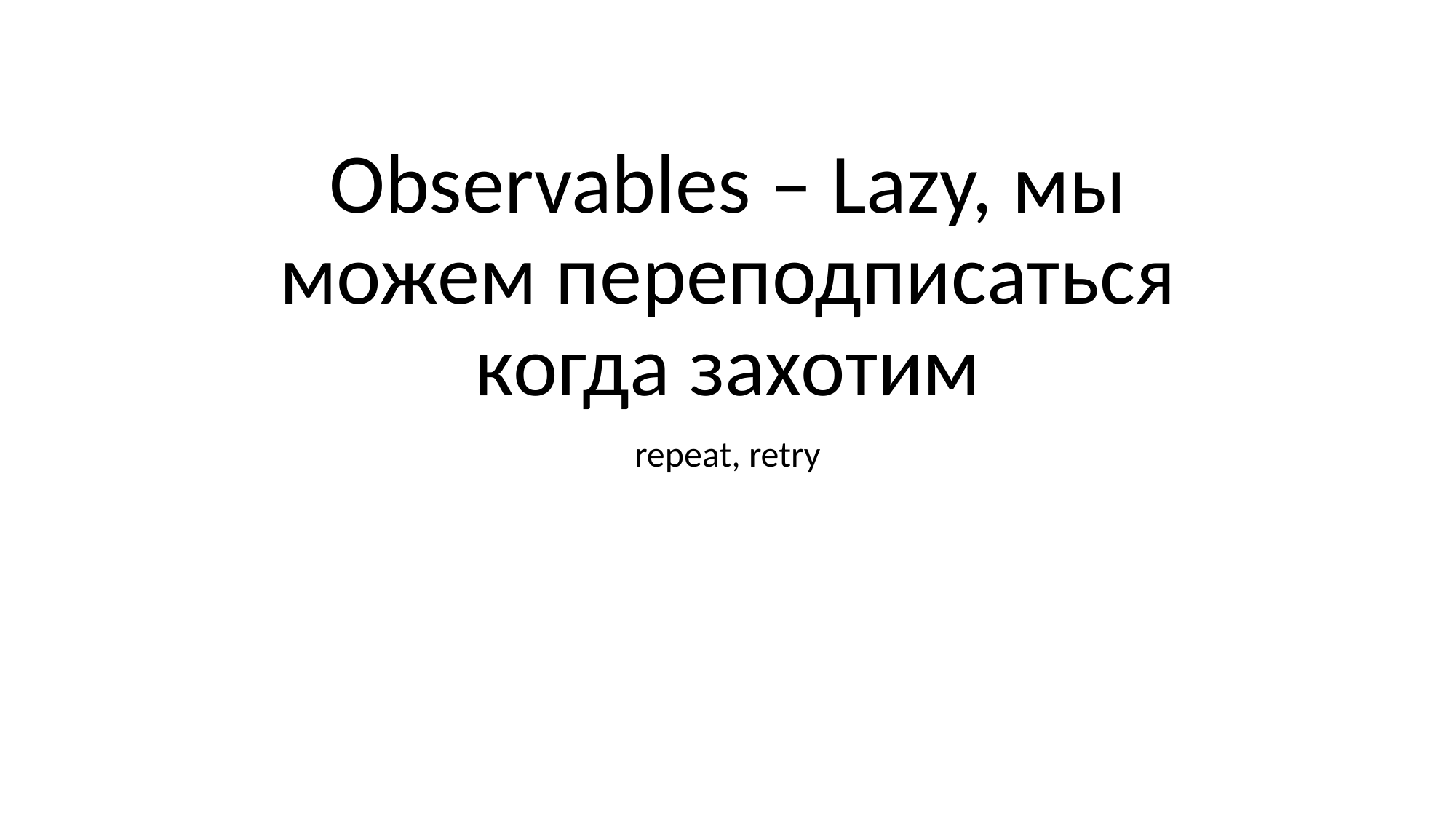

# Observables – Lazy, мы можем переподписаться когда захотим
repeat, retry